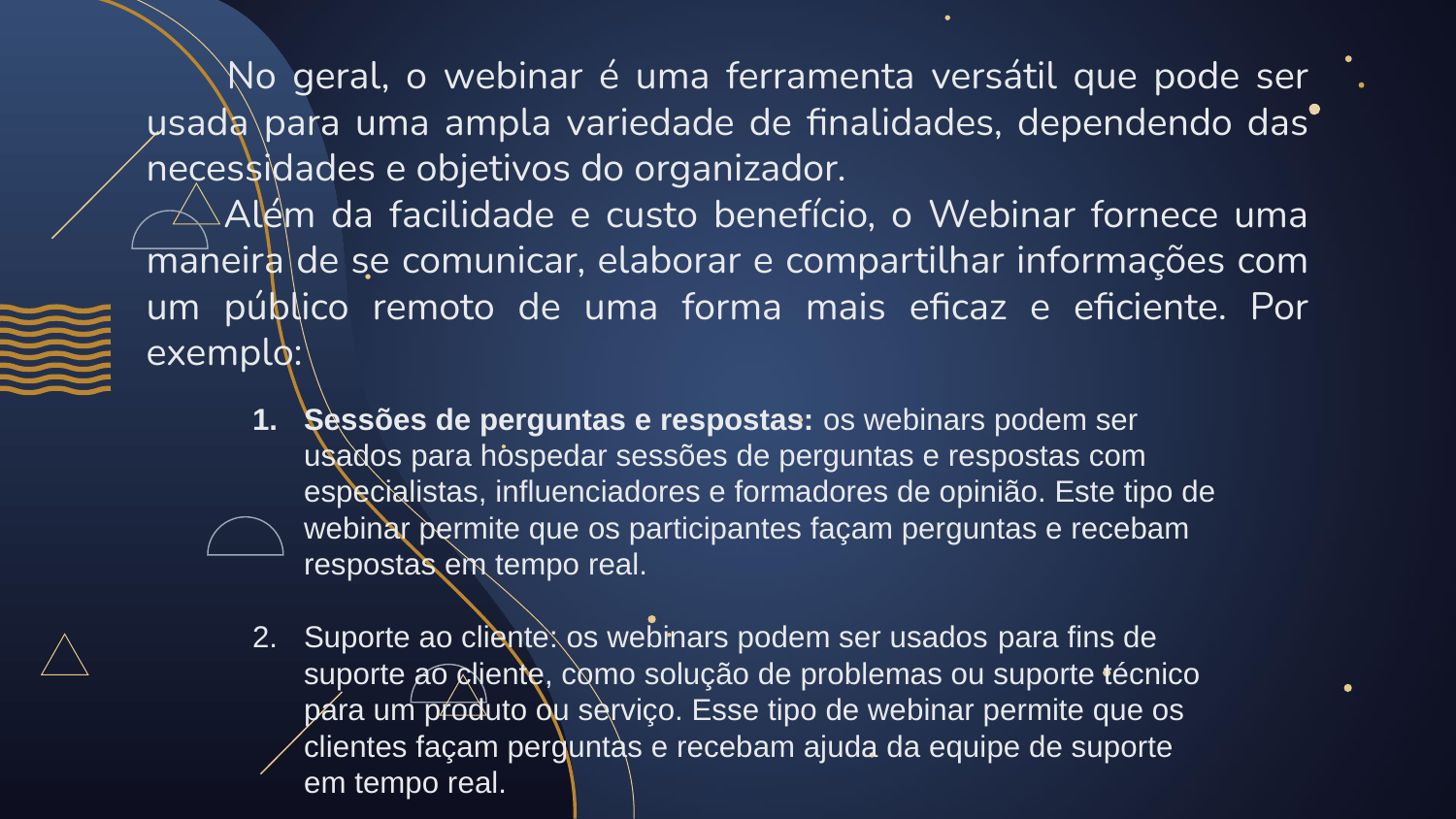

No geral, o webinar é uma ferramenta versátil que pode ser usada para uma ampla variedade de finalidades, dependendo das necessidades e objetivos do organizador.
     Além da facilidade e custo benefício, o Webinar fornece uma maneira de se comunicar, elaborar e compartilhar informações com um público remoto de uma forma mais eficaz e eficiente. Por exemplo:

Sessões de perguntas e respostas: os webinars podem ser usados ​​para hospedar sessões de perguntas e respostas com especialistas, influenciadores e formadores de opinião. Este tipo de webinar permite que os participantes façam perguntas e recebam respostas em tempo real.

Suporte ao cliente: os webinars podem ser usados ​​para fins de suporte ao cliente, como solução de problemas ou suporte técnico para um produto ou serviço. Esse tipo de webinar permite que os clientes façam perguntas e recebam ajuda da equipe de suporte em tempo real.